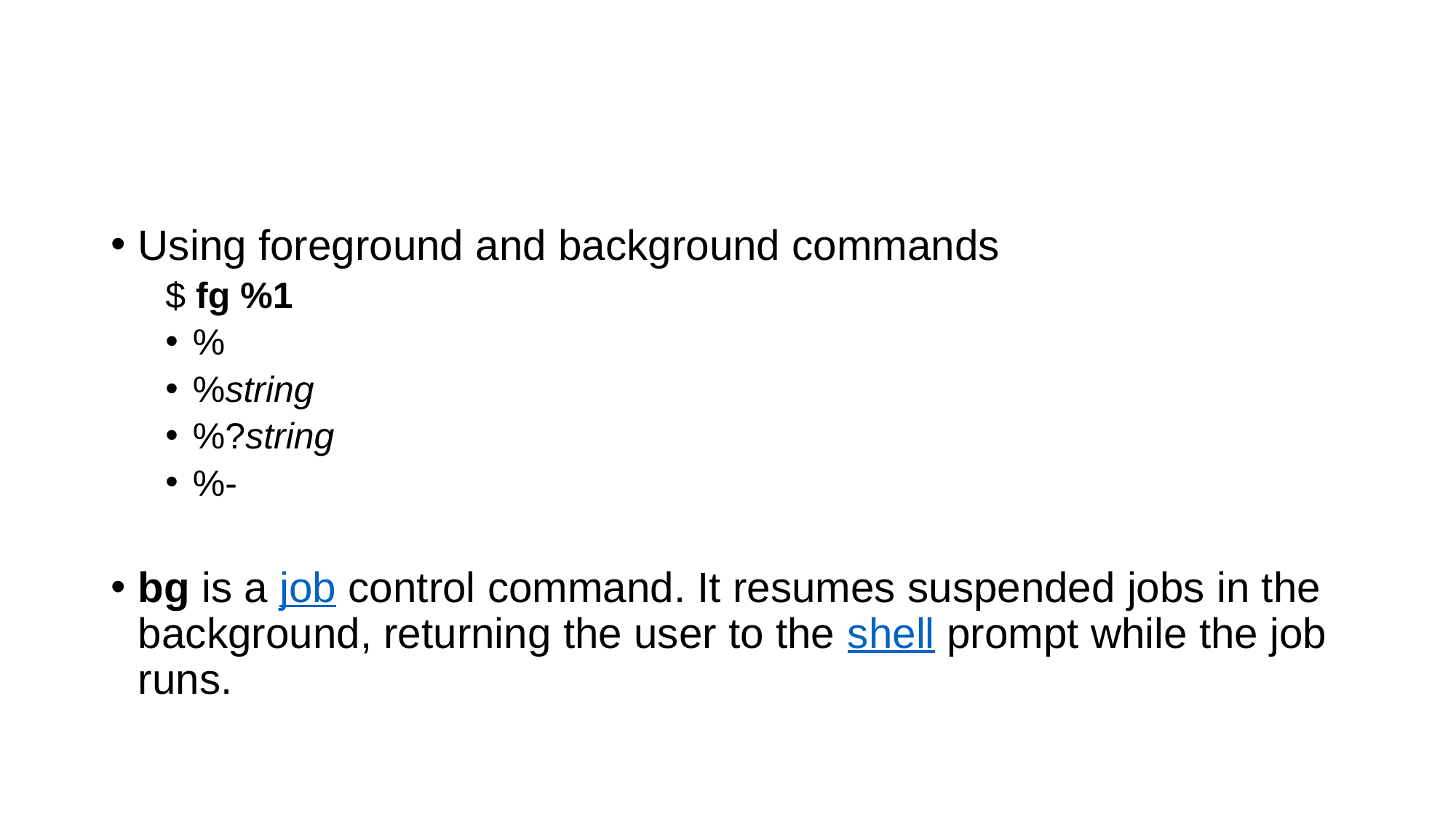

#
Using foreground and background commands
$ fg %1
%
%string
%?string
%-

bg is a job control command. It resumes suspended jobs in the background, returning the user to the shell prompt while the job runs.